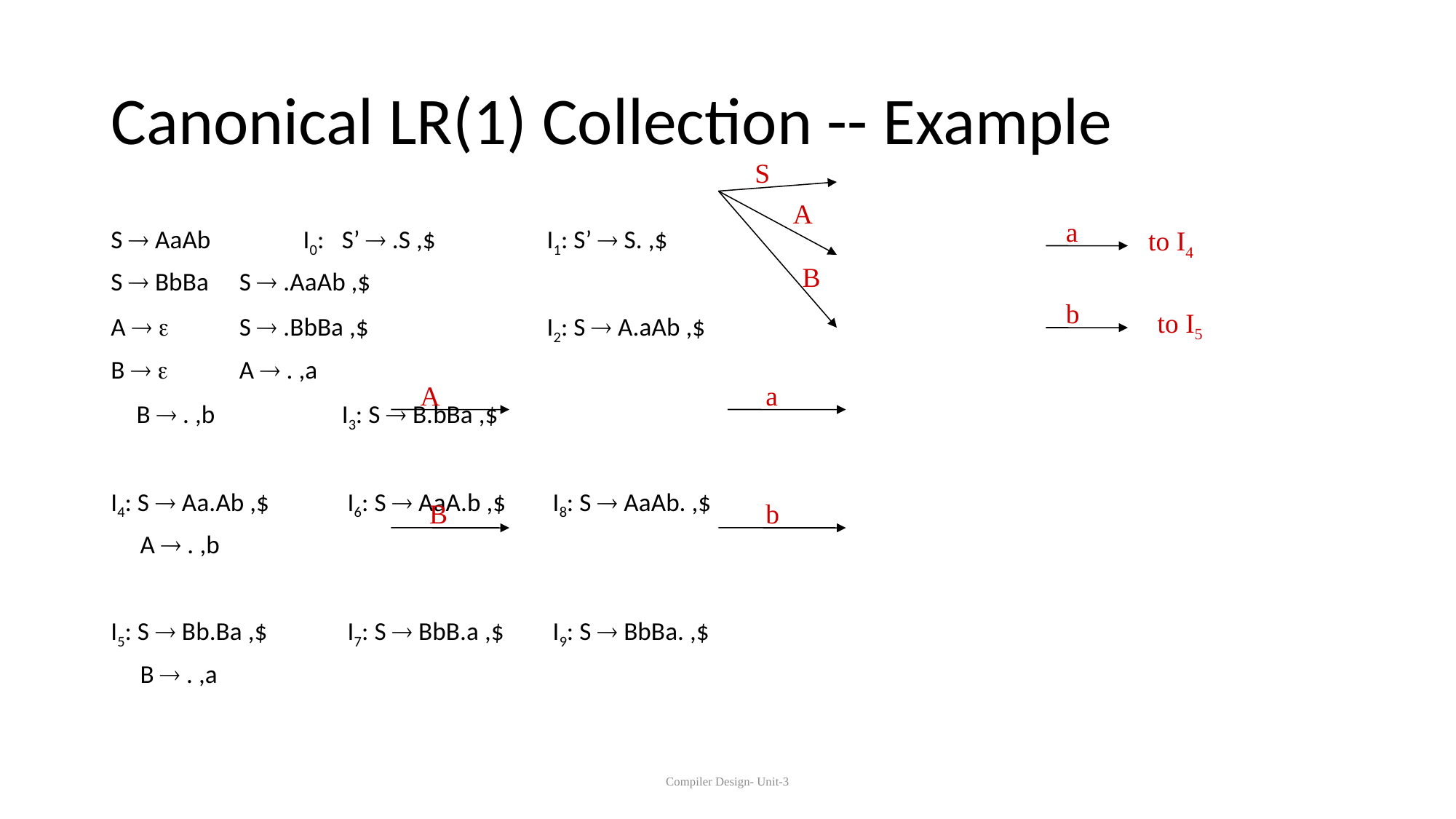

# Canonical LR(1) Collection -- Example
S

A
a
S → AaAb	           I0:	S’ → .S ,$	 	I1: S’ → S. ,$
S → BbBa		S → .AaAb ,$
A → ε			S → .BbBa ,$	 	I2: S → A.aAb ,$
B → ε			A → . ,a
				B → . ,b		 	I3: S → B.bBa ,$

I4: S → Aa.Ab ,$		 I6: S → AaA.b ,$		 I8: S → AaAb. ,$
     A → . ,b

I5: S → Bb.Ba ,$		 I7: S → BbB.a ,$		 I9: S → BbBa. ,$
     B → . ,a

to I4

B
b
to I5

A
a

B
b

Compiler Design- Unit-3